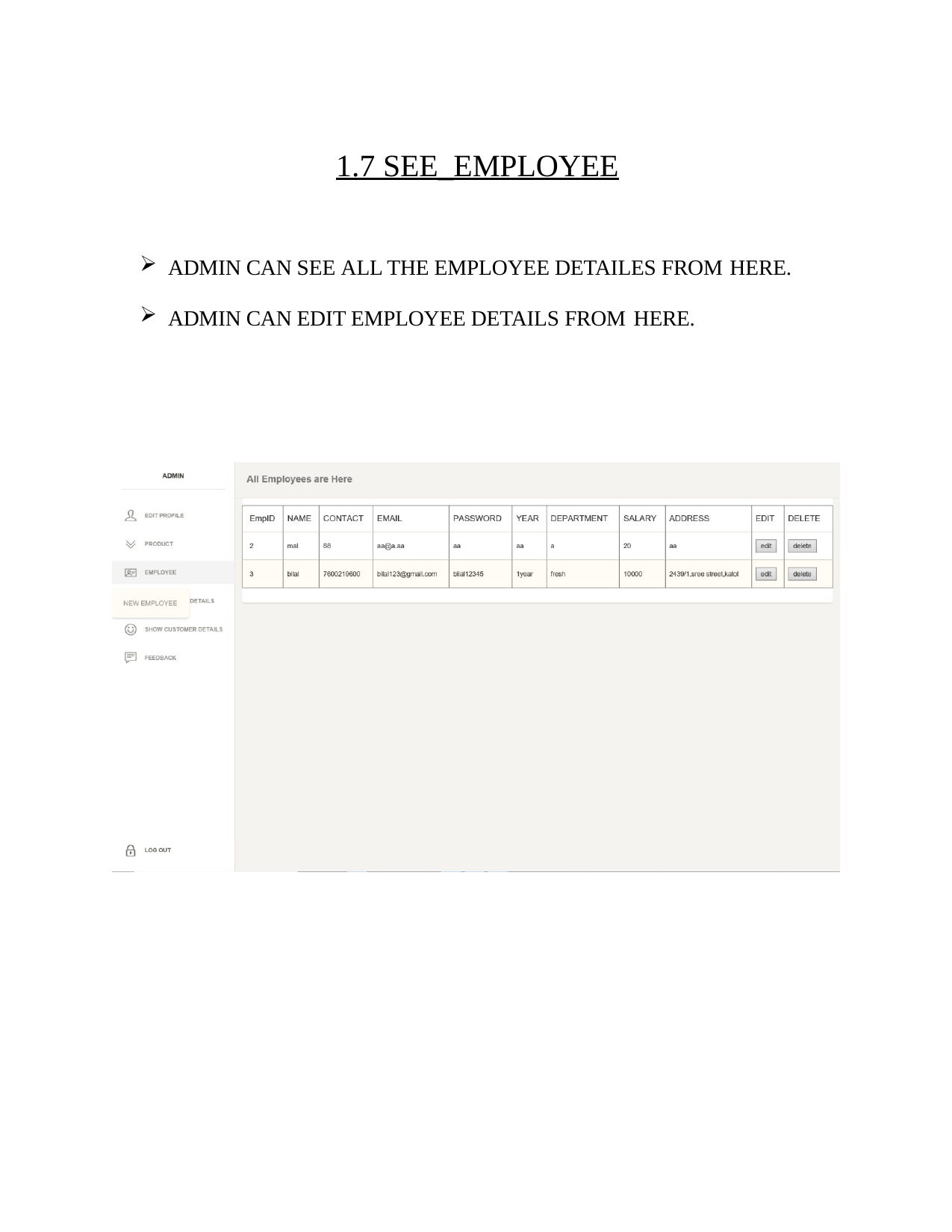

1.7 SEE_EMPLOYEE
ADMIN CAN SEE ALL THE EMPLOYEE DETAILES FROM HERE.

ADMIN CAN EDIT EMPLOYEE DETAILS FROM HERE.